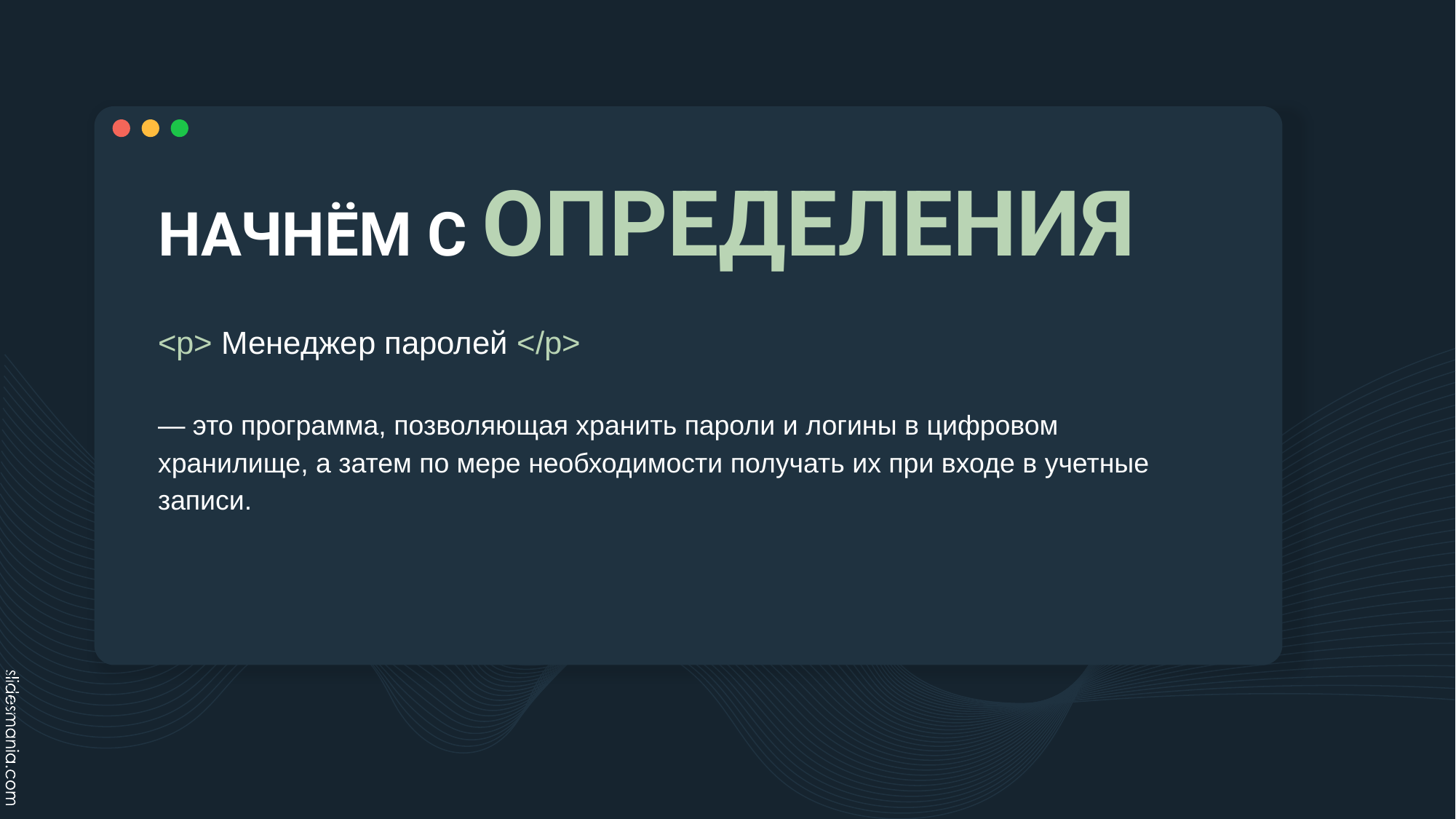

# НАЧНЁМ С ОПРЕДЕЛЕНИЯ
<p> Менеджер паролей </p>
— это программа, позволяющая хранить пароли и логины в цифровом хранилище, а затем по мере необходимости получать их при входе в учетные записи.